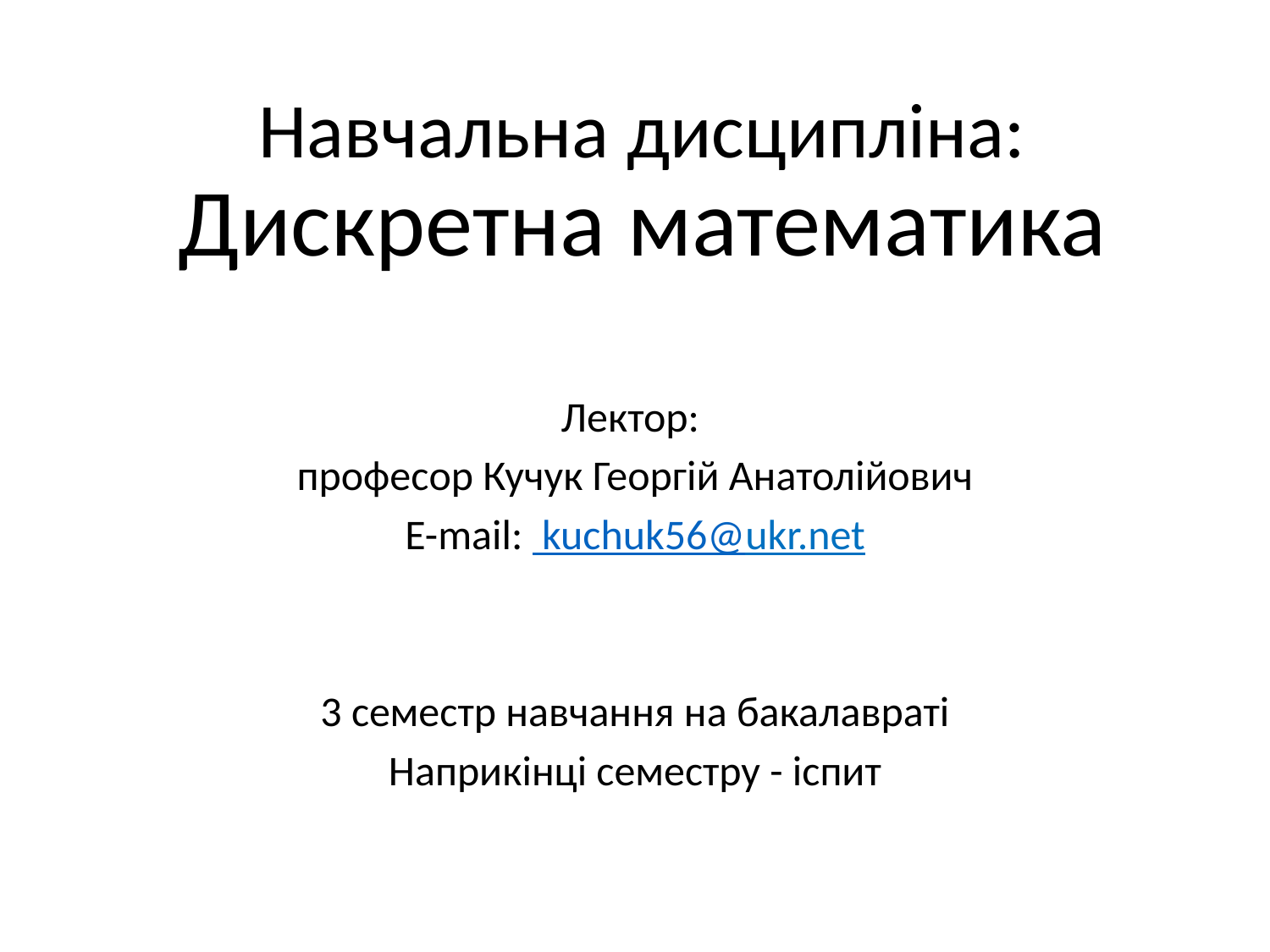

# Навчальна дисципліна:​ Дискретна математика

Лектор:
професор Кучук Георгій Анатолійович​
E-mail:  kuchuk56@ukr.net

​
3 семестр навчання на бакалавраті​
Наприкінці семестру - іспит​